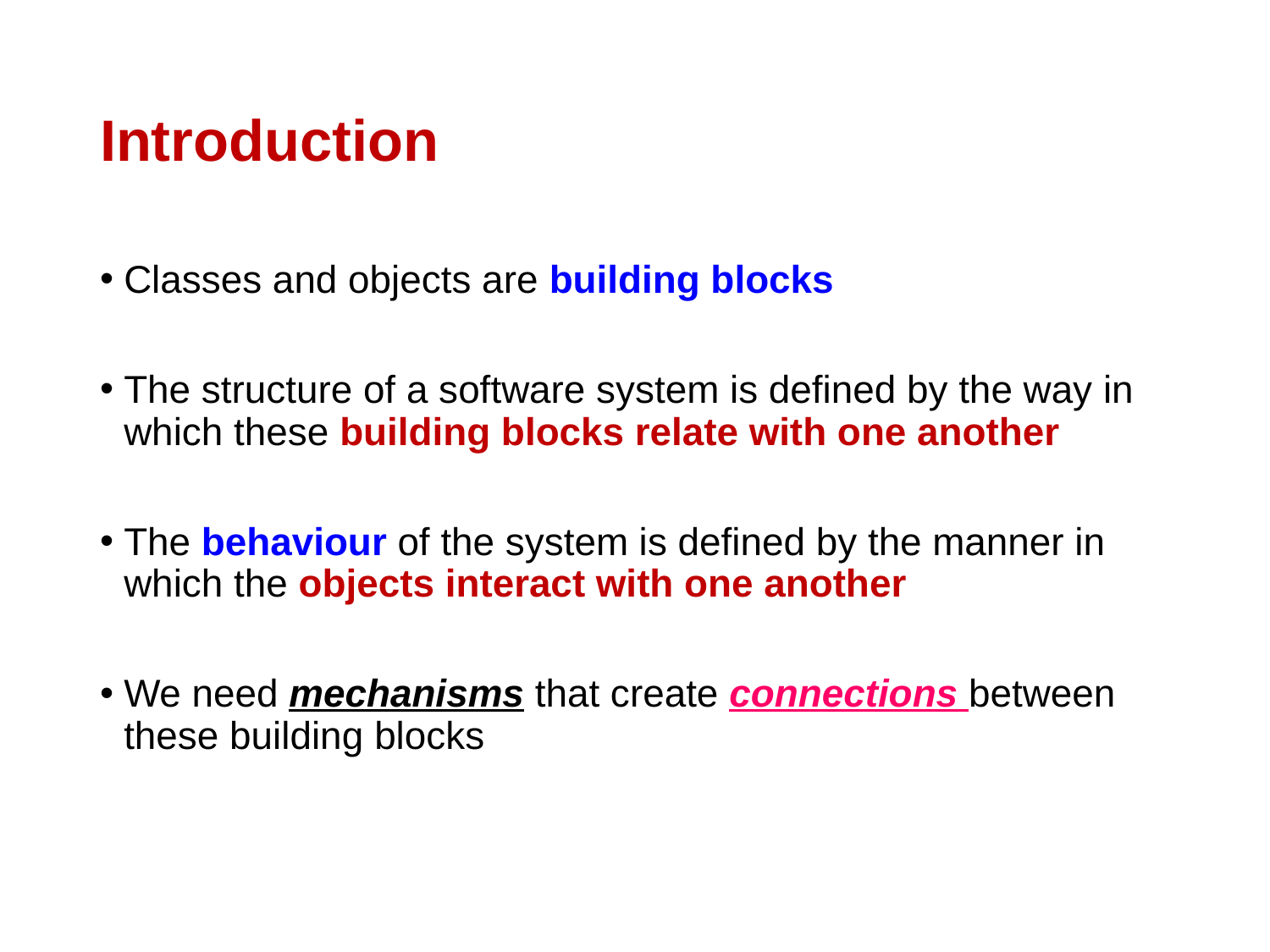

# Introduction
Classes and objects are building blocks

The structure of a software system is defined by the way in which these building blocks relate with one another

The behaviour of the system is defined by the manner in which the objects interact with one another

We need mechanisms that create connections between these building blocks